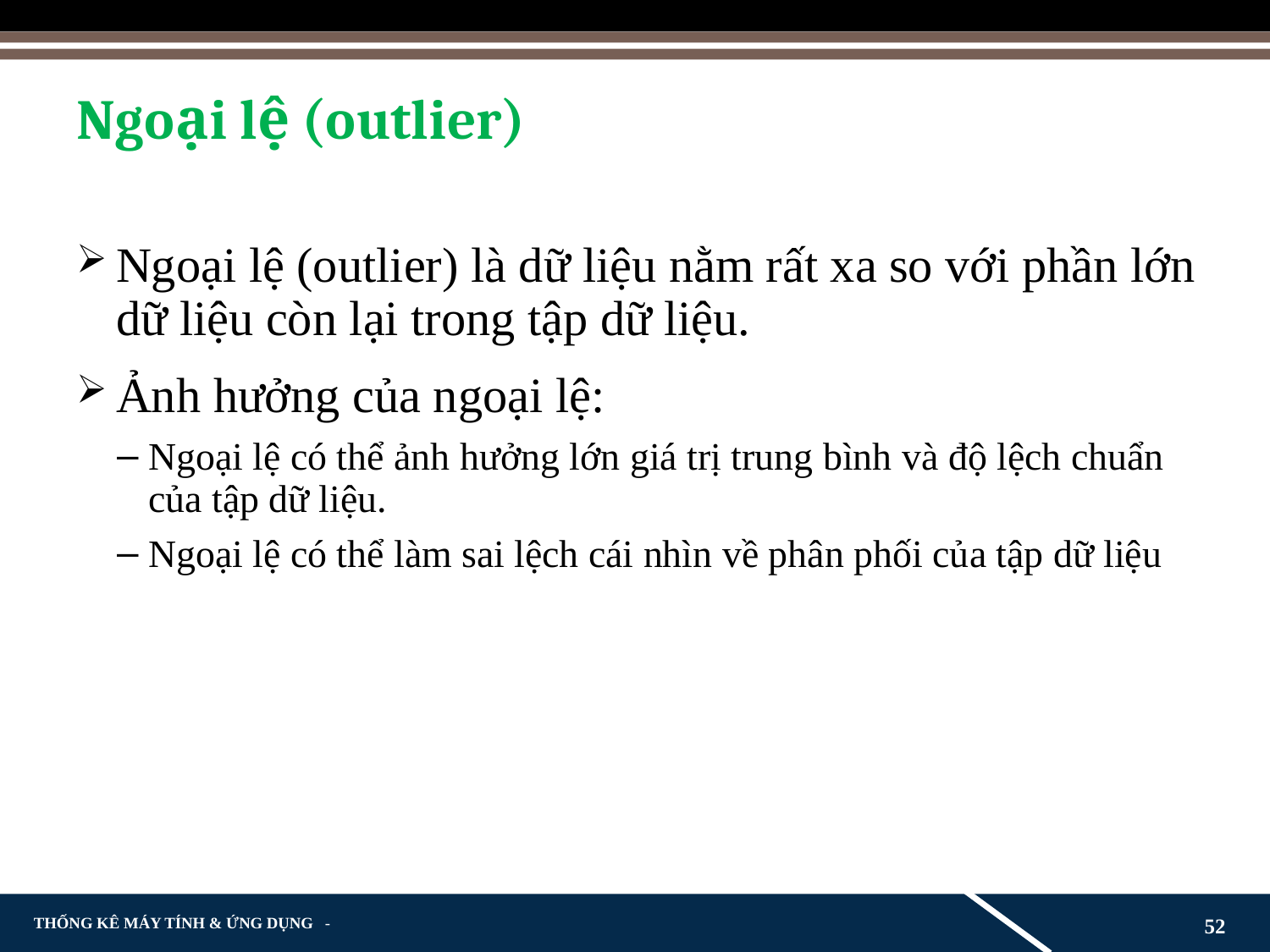

# Ngoại lệ (outlier)
Ngoại lệ (outlier) là dữ liệu nằm rất xa so với phần lớn dữ liệu còn lại trong tập dữ liệu.
Ảnh hưởng của ngoại lệ:
Ngoại lệ có thể ảnh hưởng lớn giá trị trung bình và độ lệch chuẩn của tập dữ liệu.
Ngoại lệ có thể làm sai lệch cái nhìn về phân phối của tập dữ liệu

52